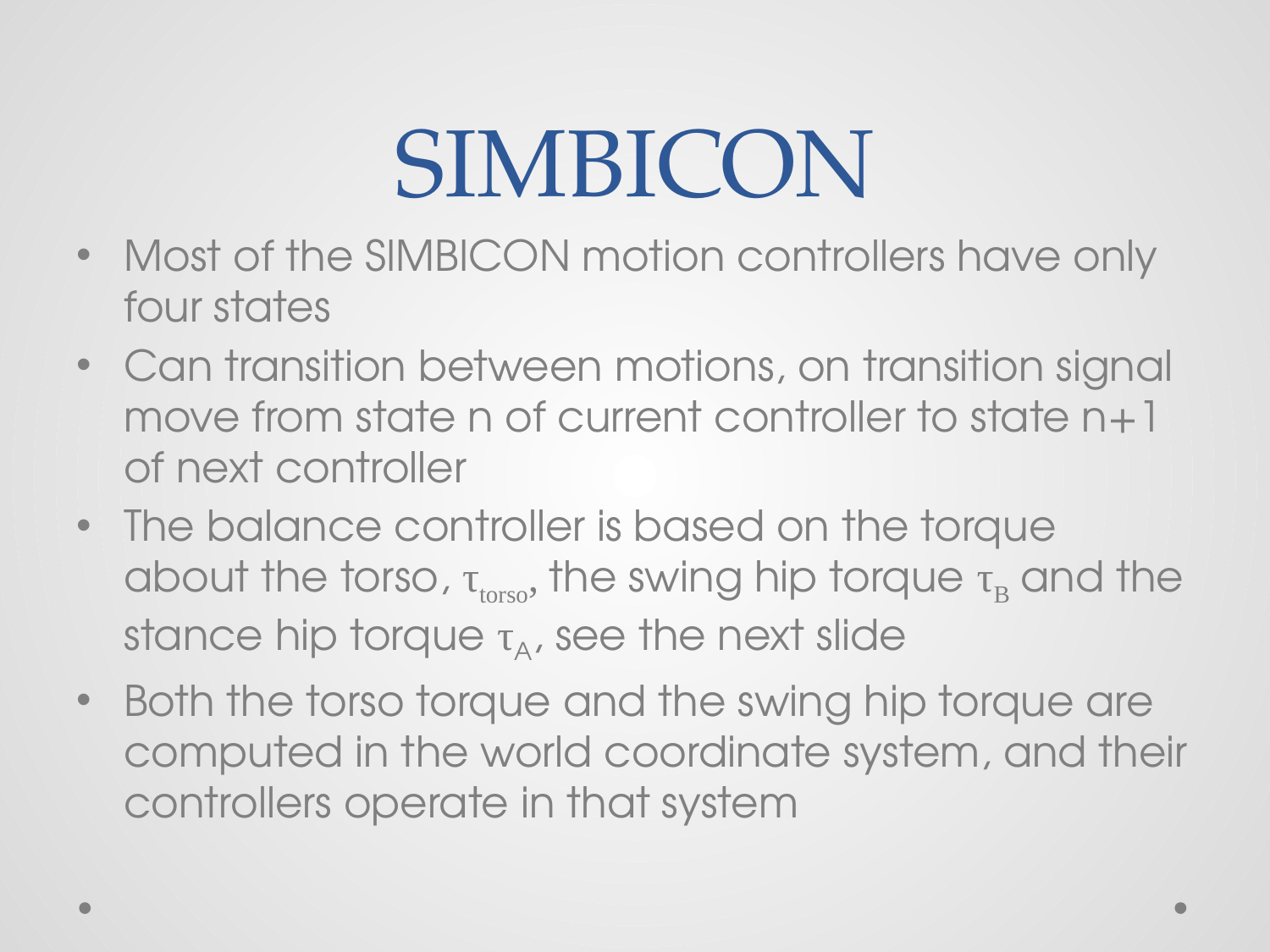

# SIMBICON
Most of the SIMBICON motion controllers have only four states
Can transition between motions, on transition signal move from state n of current controller to state n+1 of next controller
The balance controller is based on the torque about the torso, τtorso, the swing hip torque τB and the stance hip torque τA, see the next slide
Both the torso torque and the swing hip torque are computed in the world coordinate system, and their controllers operate in that system